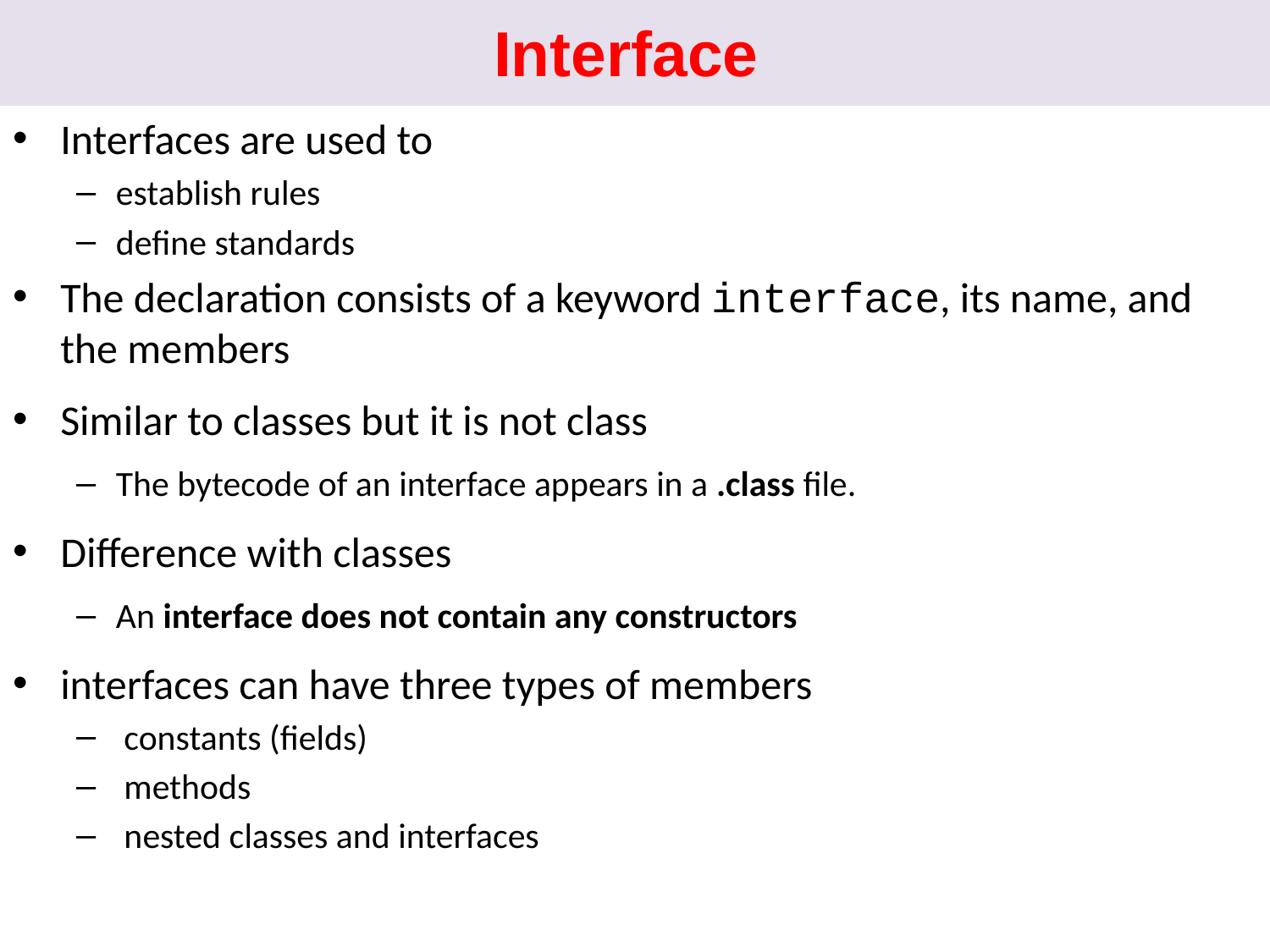

# Interface
Interfaces are used to
establish rules
define standards
The declaration consists of a keyword interface, its name, and the members
Similar to classes but it is not class
The bytecode of an interface appears in a .class file.
Difference with classes
An interface does not contain any constructors
interfaces can have three types of members
 constants (fields)
 methods
 nested classes and interfaces